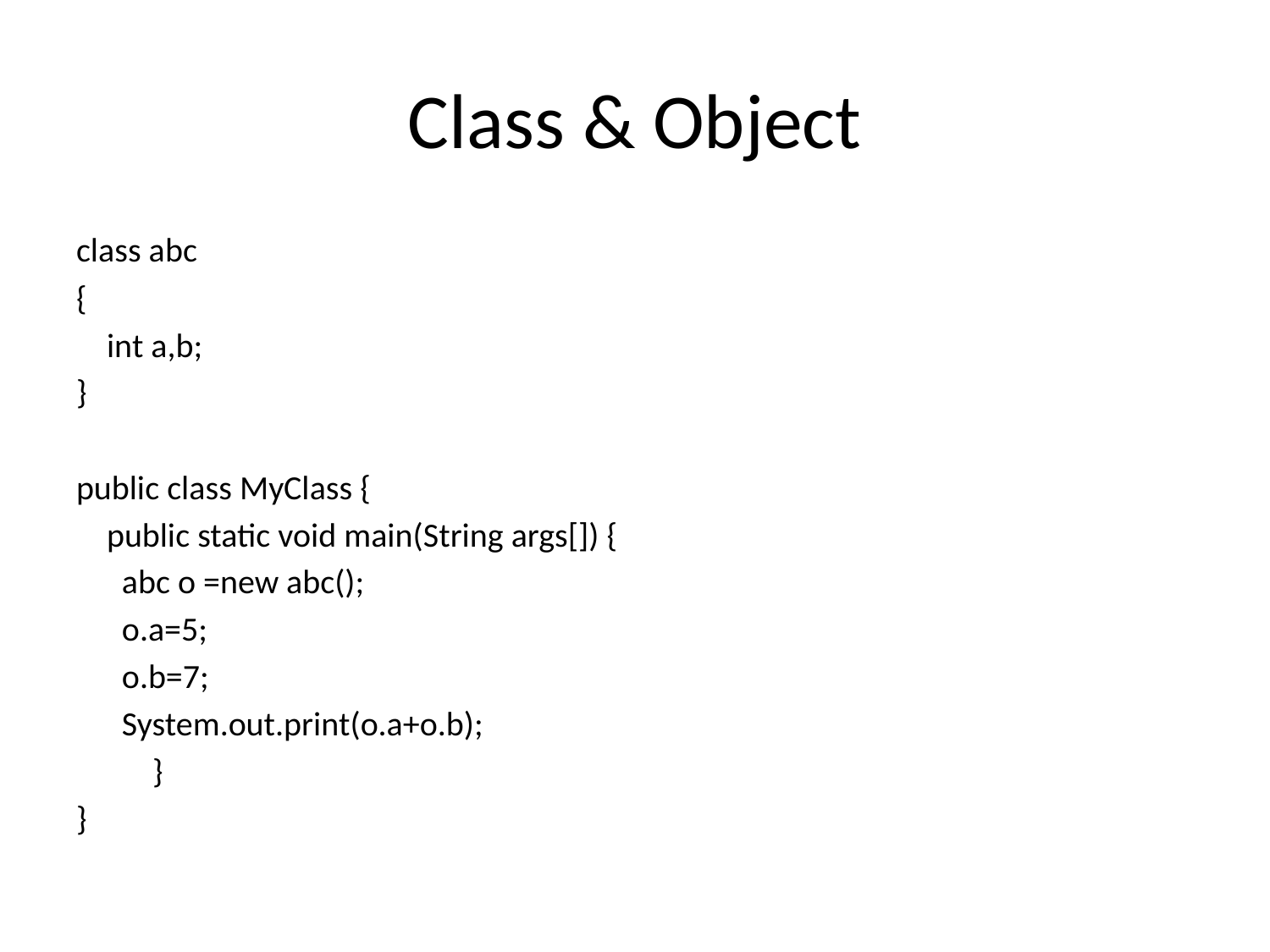

# Class & Object
class abc
{
    int a,b;
}

public class MyClass {
    public static void main(String args[]) {
      abc o =new abc();
      o.a=5;
      o.b=7;
      System.out.print(o.a+o.b);
          }
}